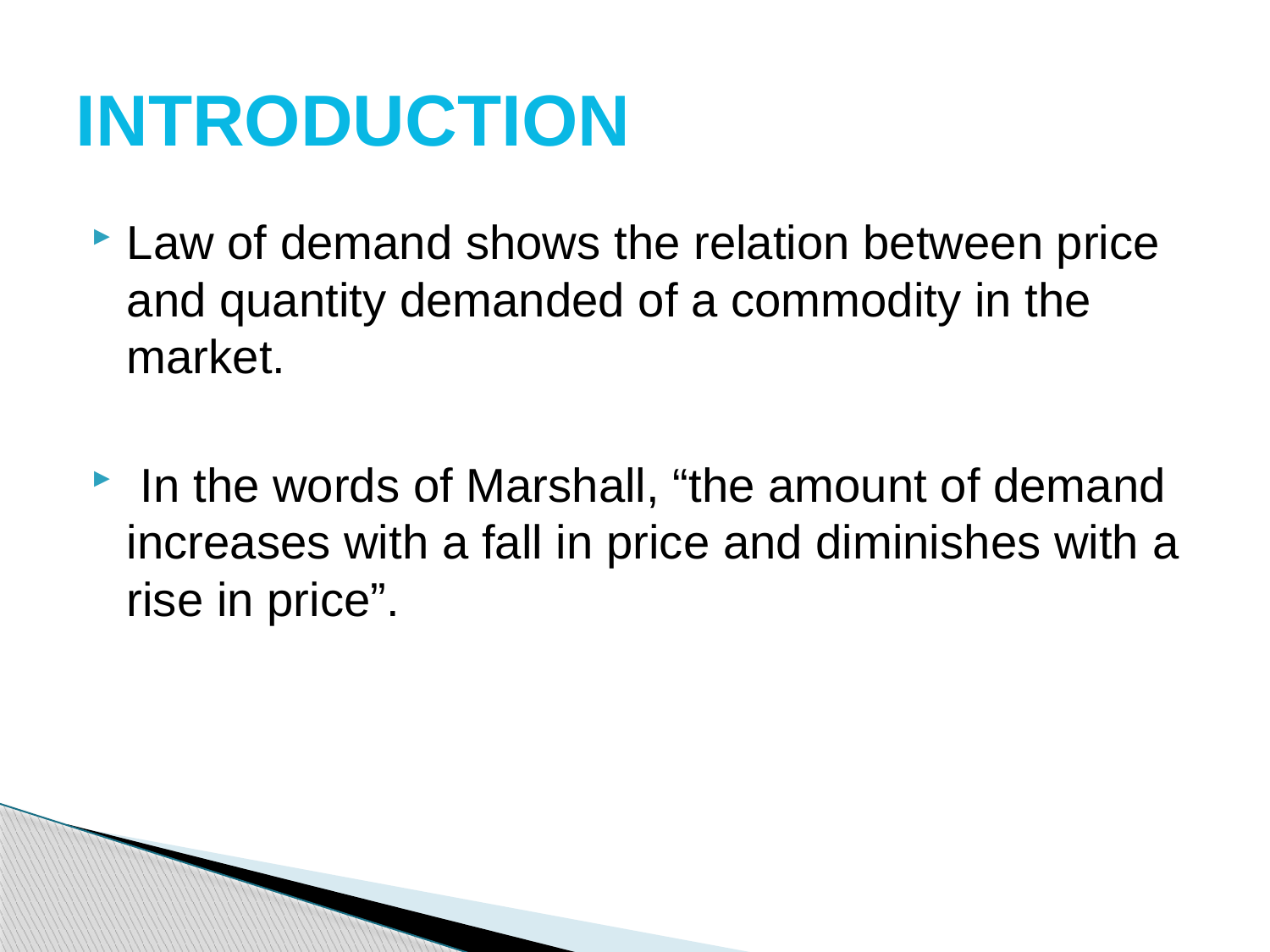

# introduction
Law of demand shows the relation between price and quantity demanded of a commodity in the market.

 In the words of Marshall, “the amount of demand increases with a fall in price and diminishes with a rise in price”.